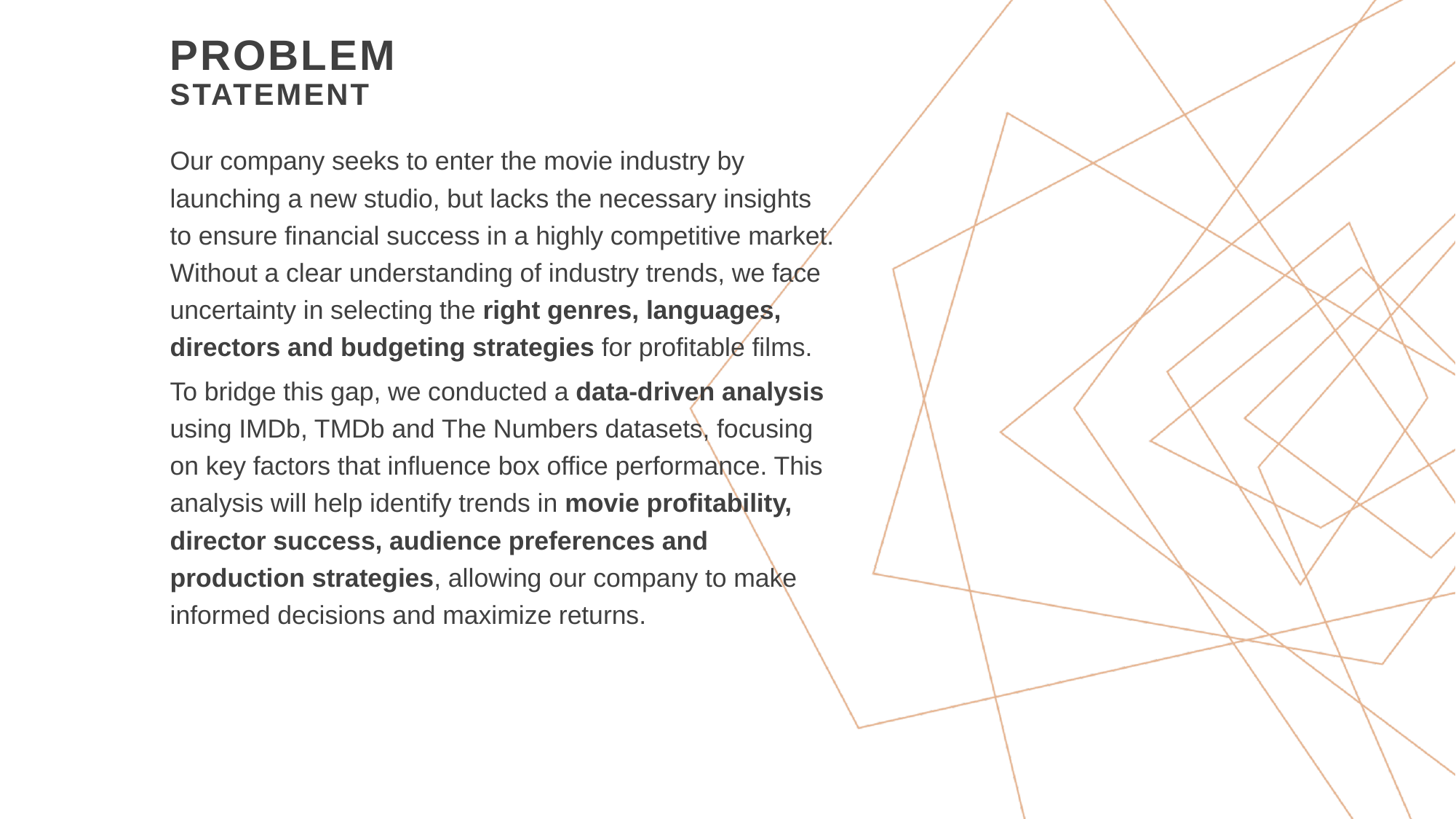

# Problem statement
Our company seeks to enter the movie industry by launching a new studio, but lacks the necessary insights to ensure financial success in a highly competitive market. Without a clear understanding of industry trends, we face uncertainty in selecting the right genres, languages, directors and budgeting strategies for profitable films.
To bridge this gap, we conducted a data-driven analysis using IMDb, TMDb and The Numbers datasets, focusing on key factors that influence box office performance. This analysis will help identify trends in movie profitability, director success, audience preferences and production strategies, allowing our company to make informed decisions and maximize returns.